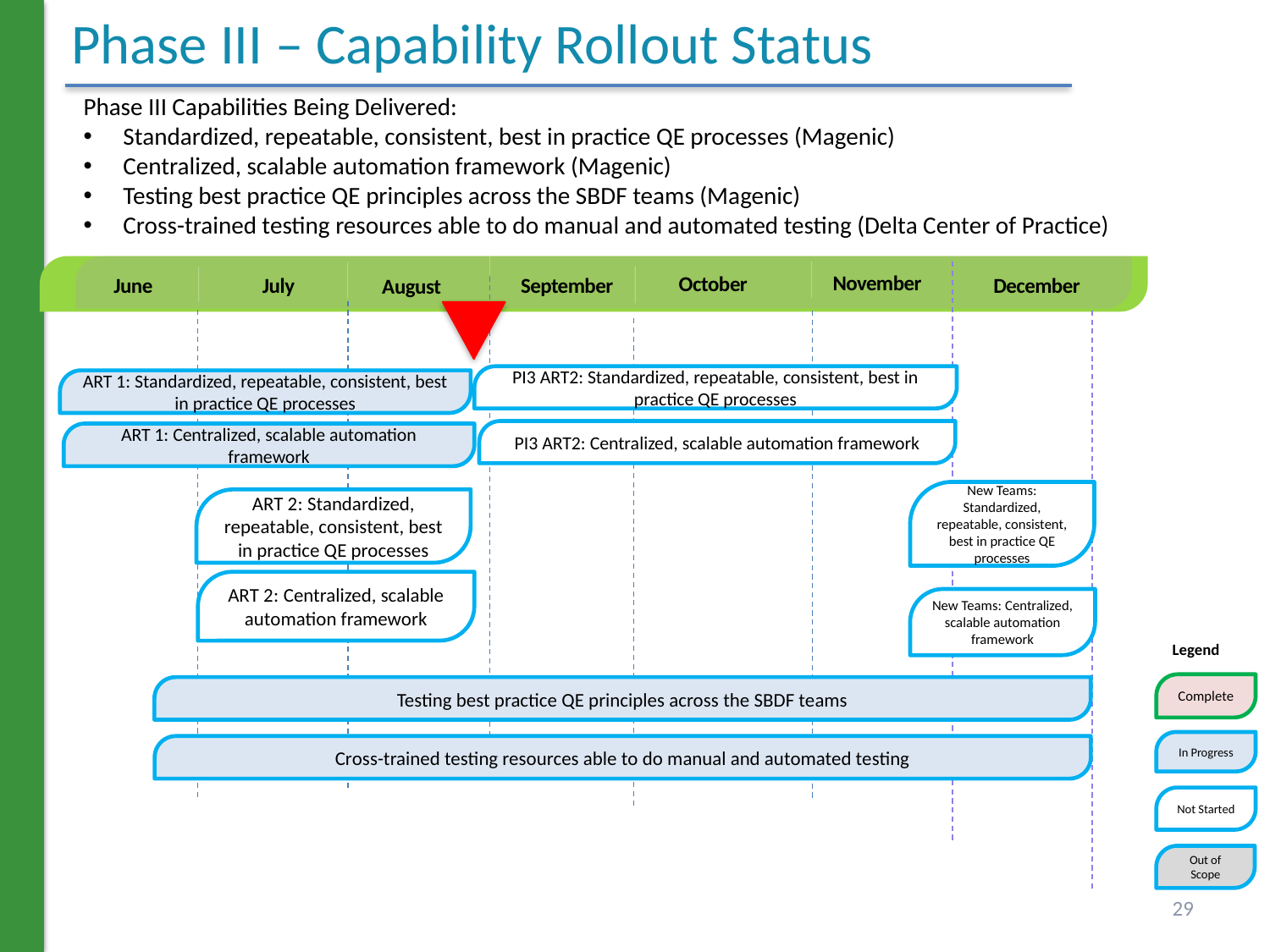

# Phase III – Capability Rollout Status
Phase III Capabilities Being Delivered:
Standardized, repeatable, consistent, best in practice QE processes (Magenic)
Centralized, scalable automation framework (Magenic)
Testing best practice QE principles across the SBDF teams (Magenic)
Cross-trained testing resources able to do manual and automated testing (Delta Center of Practice)

 October

July
September
 December
June

ART 1: Standardized, repeatable, consistent, best in practice QE processes

Legend
Complete
In Progress
Not Started
Out of Scope
 November
August
Asks | Decisions

PI3 ART2: Standardized, repeatable, consistent, best in practice QE processes
PI3 ART2: Centralized, scalable automation framework

ART 1: Centralized, scalable automation framework

New Teams: Standardized, repeatable, consistent, best in practice QE processes
ART 2: Standardized, repeatable, consistent, best in practice QE processes
ART 2: Centralized, scalable automation framework
New Teams: Centralized, scalable automation framework

Testing best practice QE principles across the SBDF teams

Cross-trained testing resources able to do manual and automated testing

29